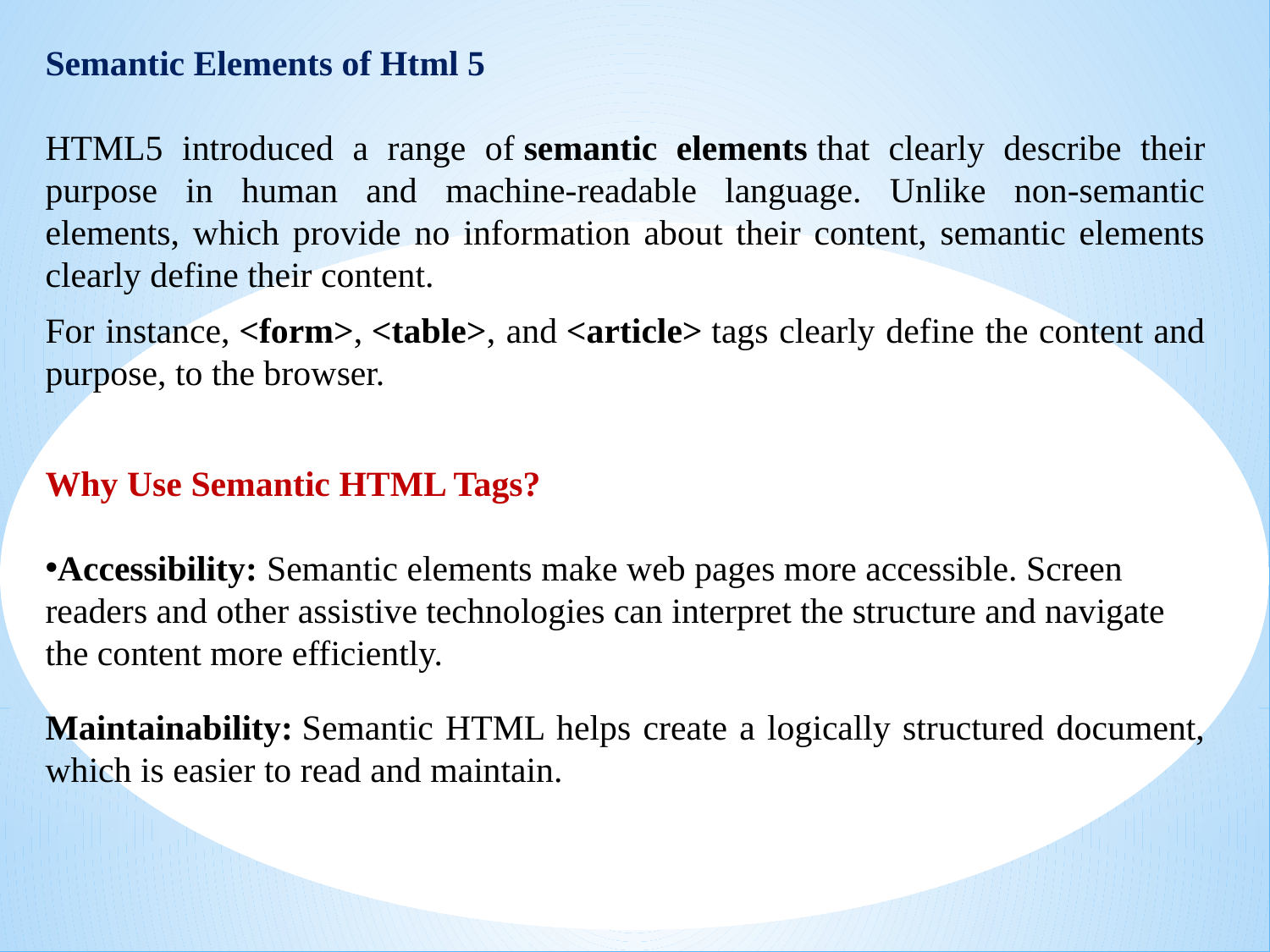

Semantic Elements of Html 5

HTML5 introduced a range of semantic elements that clearly describe their purpose in human and machine-readable language. Unlike non-semantic elements, which provide no information about their content, semantic elements clearly define their content.
For instance, <form>, <table>, and <article> tags clearly define the content and purpose, to the browser.

Why Use Semantic HTML Tags?

Accessibility: Semantic elements make web pages more accessible. Screen readers and other assistive technologies can interpret the structure and navigate the content more efficiently.
Maintainability: Semantic HTML helps create a logically structured document, which is easier to read and maintain.